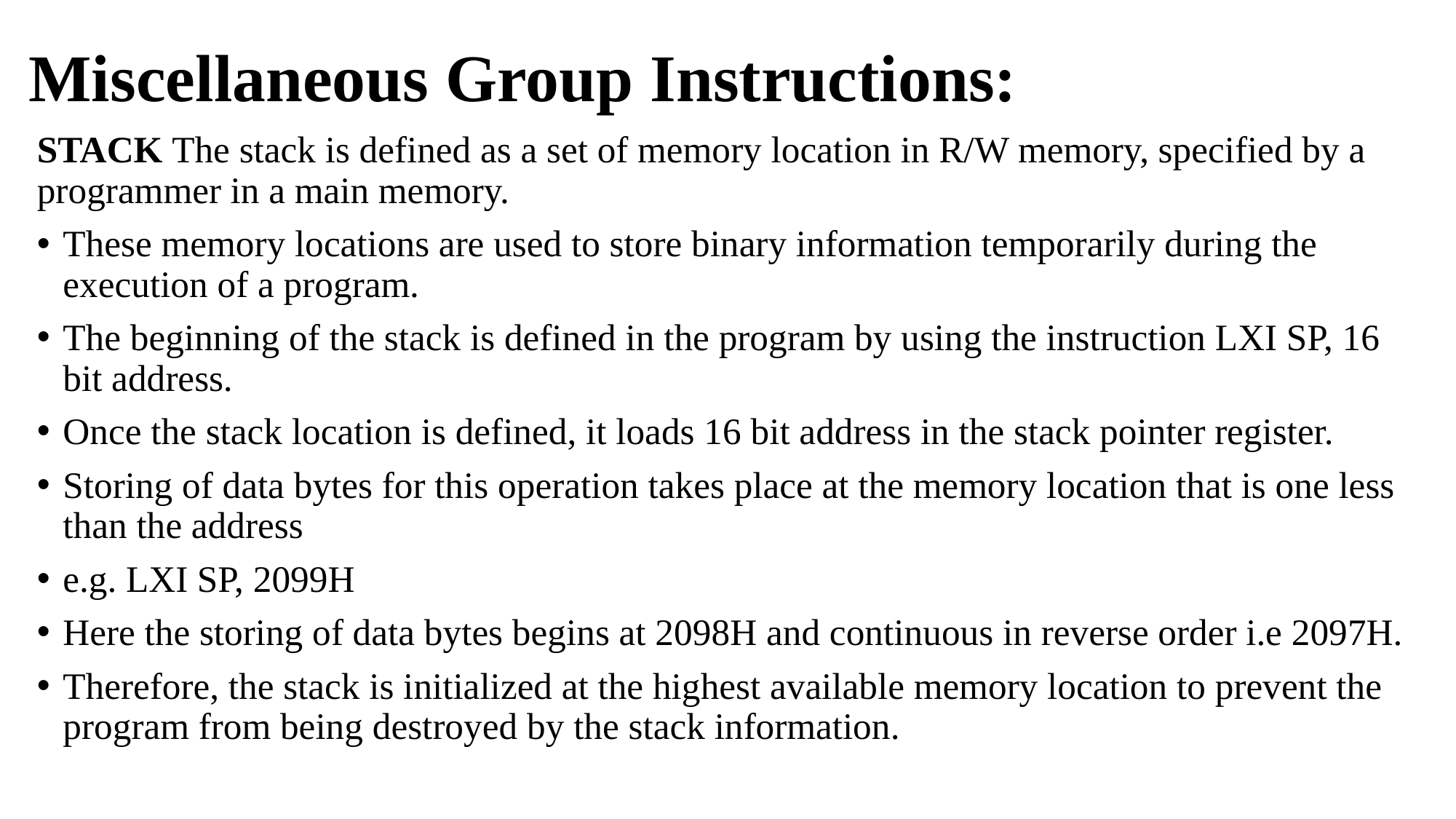

# Miscellaneous Group Instructions:
STACK The stack is defined as a set of memory location in R/W memory, specified by a programmer in a main memory.
These memory locations are used to store binary information temporarily during the execution of a program.
The beginning of the stack is defined in the program by using the instruction LXI SP, 16 bit address.
Once the stack location is defined, it loads 16 bit address in the stack pointer register.
Storing of data bytes for this operation takes place at the memory location that is one less than the address
e.g. LXI SP, 2099H
Here the storing of data bytes begins at 2098H and continuous in reverse order i.e 2097H.
Therefore, the stack is initialized at the highest available memory location to prevent the program from being destroyed by the stack information.